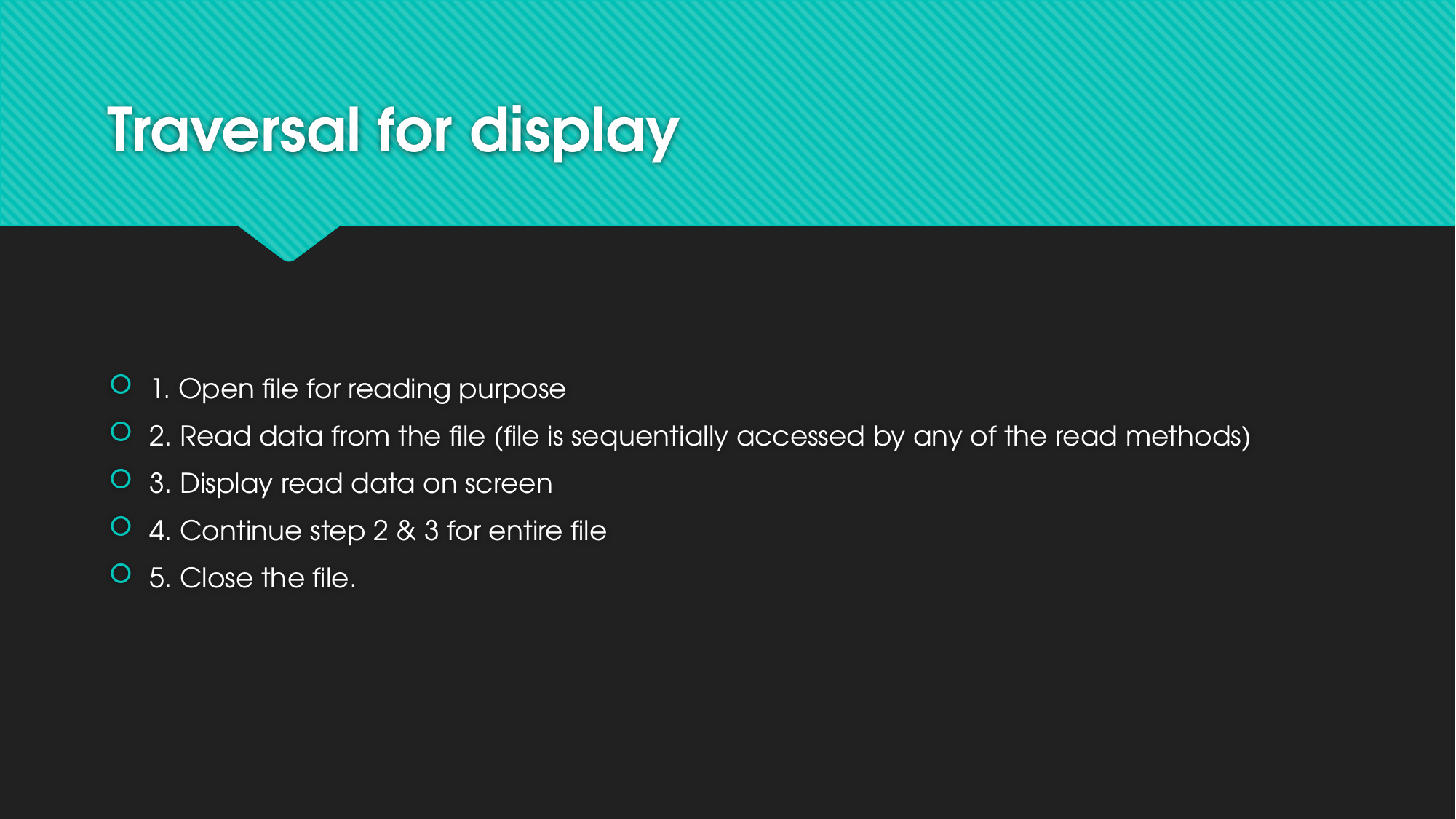

# Traversal for display
1. Open file for reading purpose
2. Read data from the file (file is sequentially accessed by any of the read methods)
3. Display read data on screen
4. Continue step 2 & 3 for entire file
5. Close the file.